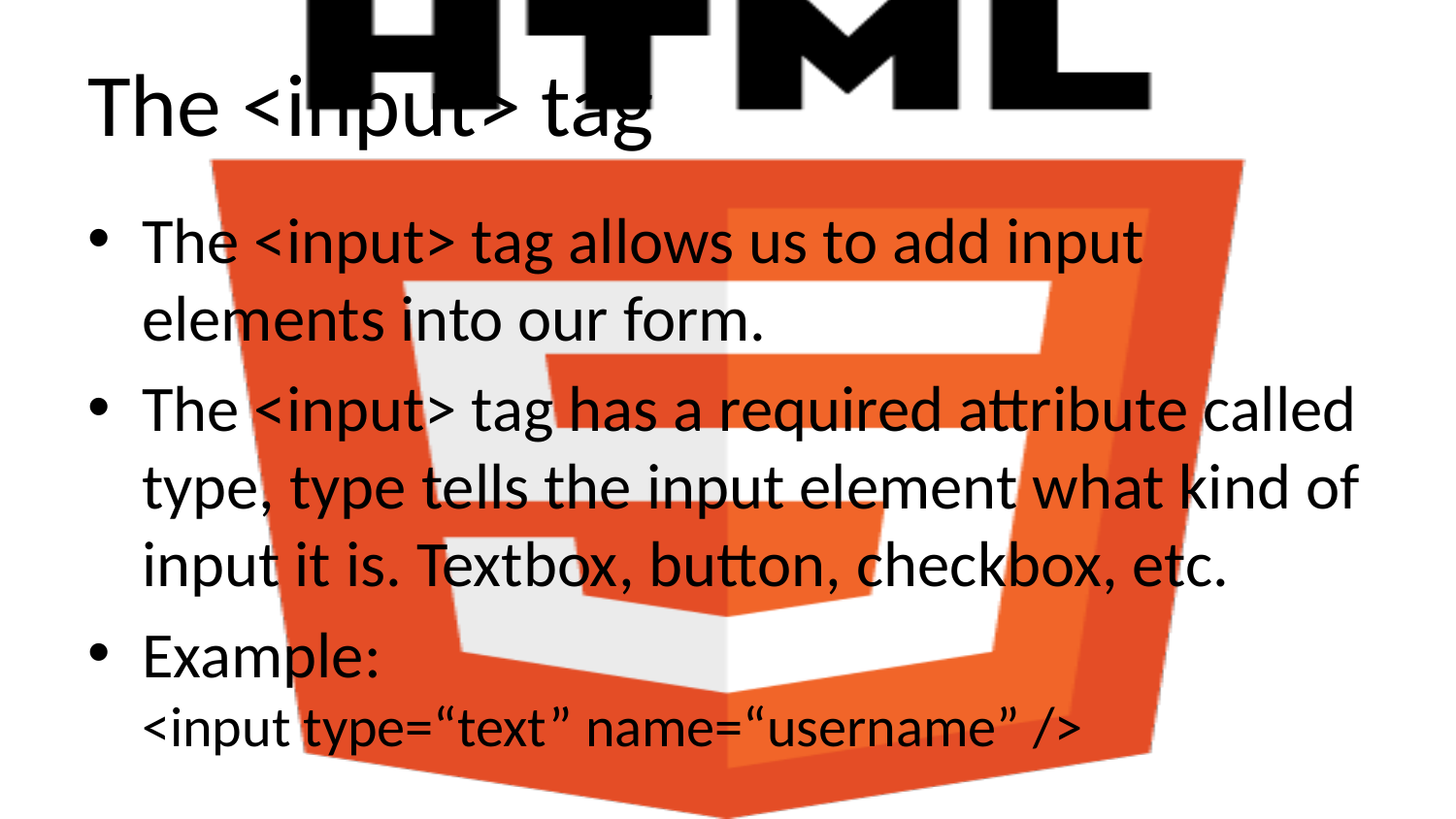

# The <input> tag
The <input> tag allows us to add input elements into our form.
The <input> tag has a required attribute called type, type tells the input element what kind of input it is. Textbox, button, checkbox, etc.
Example:
<input type=“text” name=“username” />